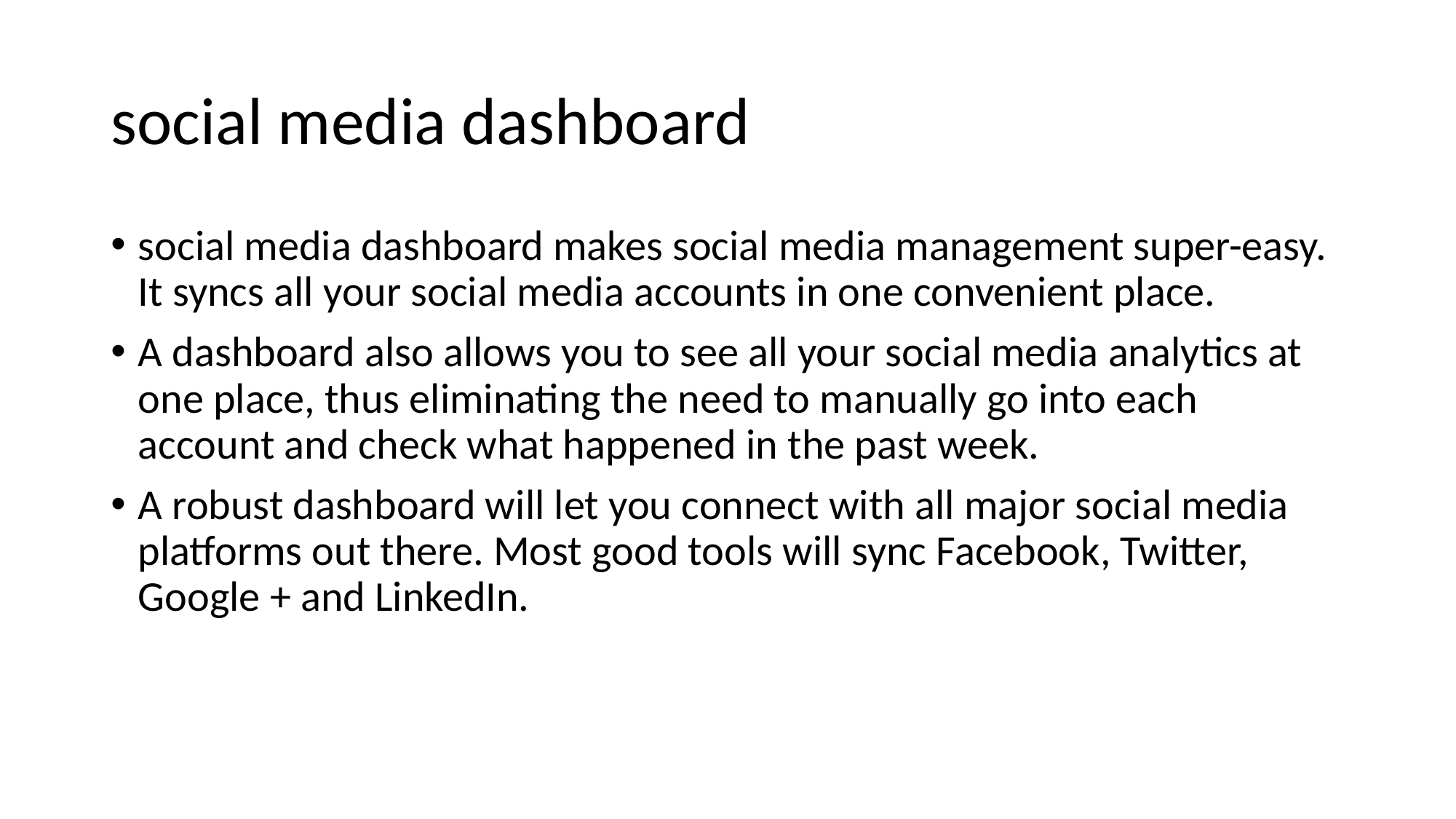

# social media dashboard
social media dashboard makes social media management super-easy. It syncs all your social media accounts in one convenient place.
A dashboard also allows you to see all your social media analytics at one place, thus eliminating the need to manually go into each account and check what happened in the past week.
A robust dashboard will let you connect with all major social media platforms out there. Most good tools will sync Facebook, Twitter, Google + and LinkedIn.